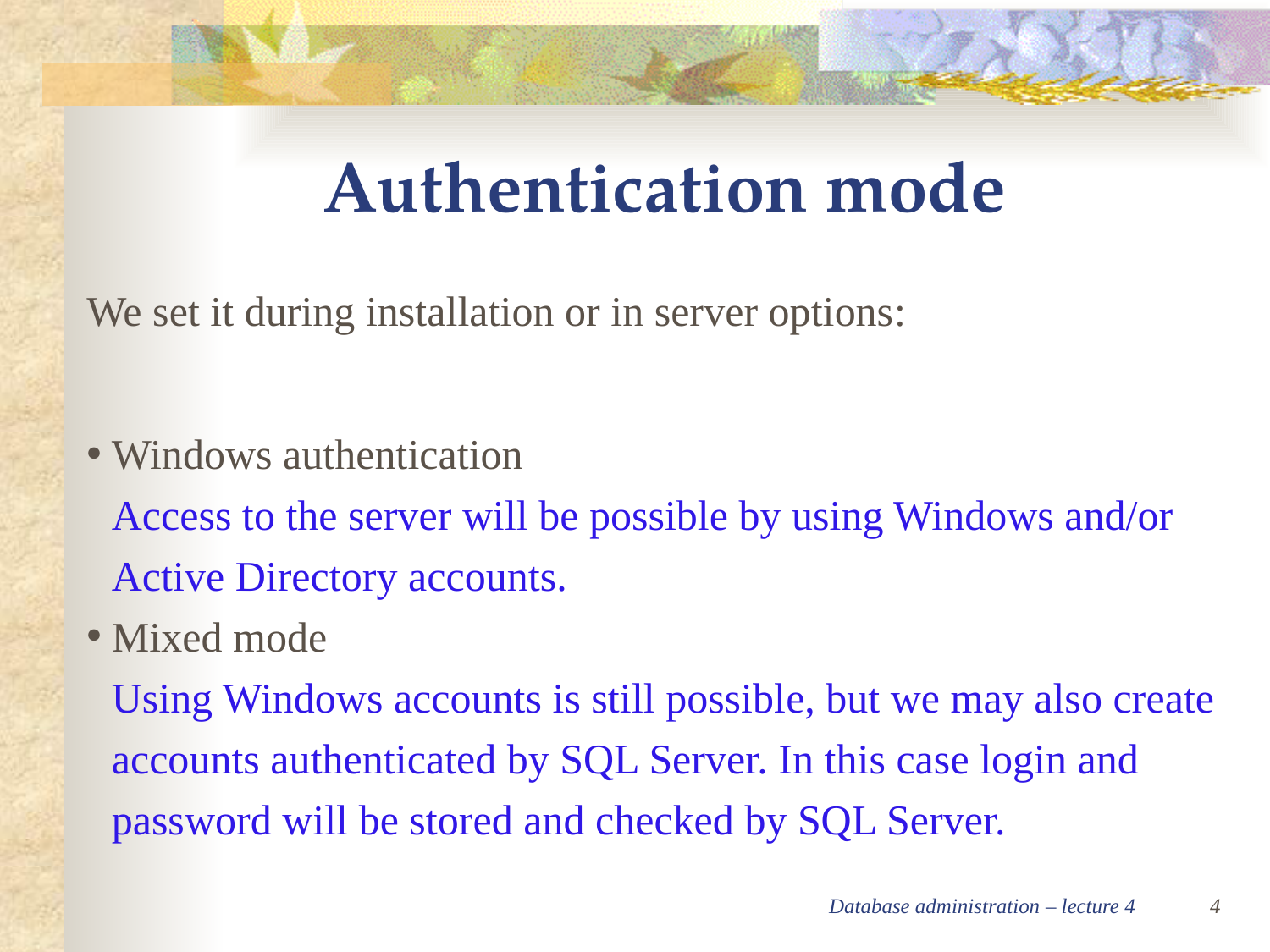

Authentication mode
We set it during installation or in server options:

Windows authentication
Access to the server will be possible by using Windows and/or Active Directory accounts.
Mixed mode
Using Windows accounts is still possible, but we may also create accounts authenticated by SQL Server. In this case login and password will be stored and checked by SQL Server.